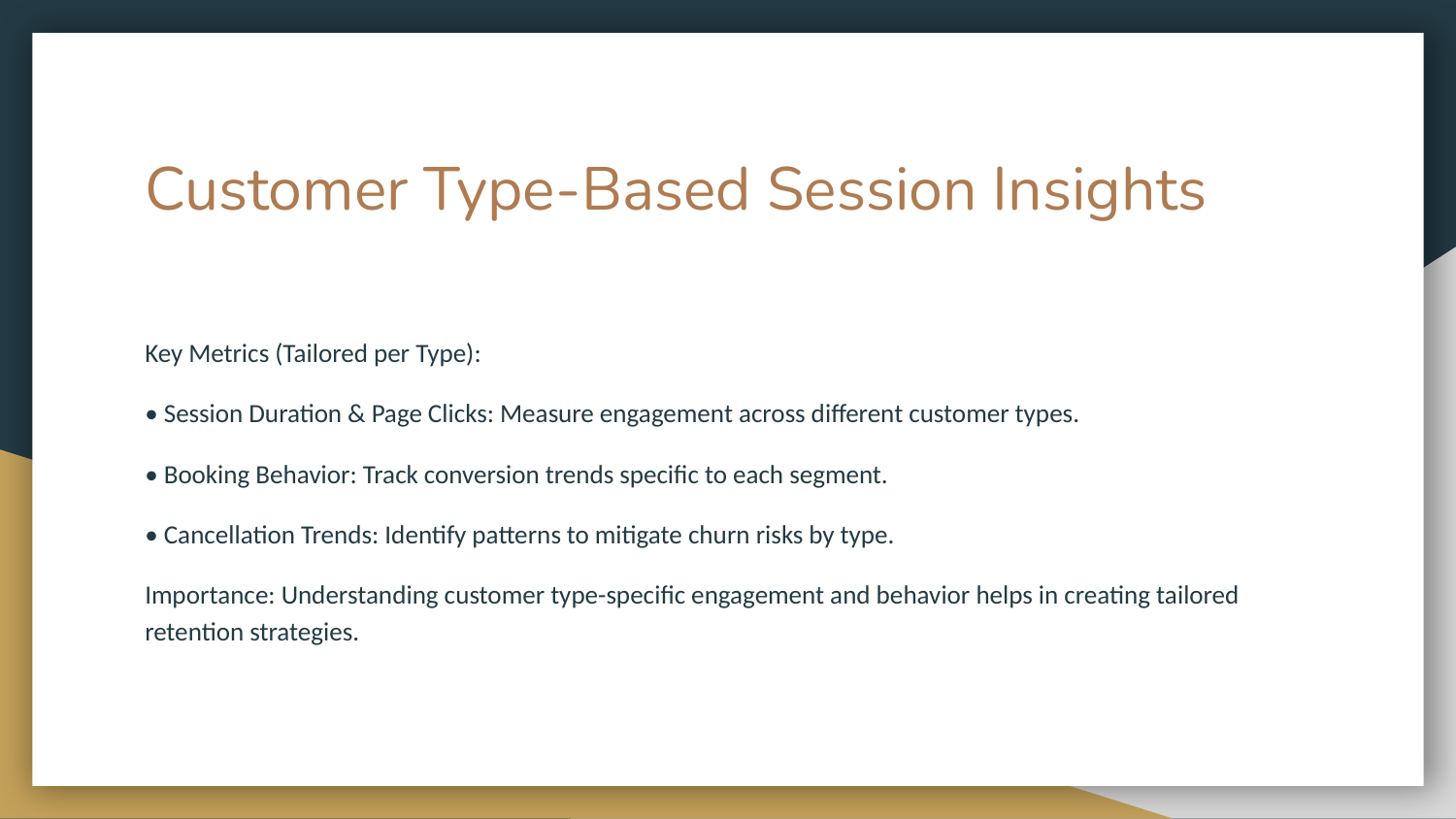

# Customer Type-Based Session Insights
Key Metrics (Tailored per Type):
• Session Duration & Page Clicks: Measure engagement across different customer types.
• Booking Behavior: Track conversion trends specific to each segment.
• Cancellation Trends: Identify patterns to mitigate churn risks by type.
Importance: Understanding customer type-specific engagement and behavior helps in creating tailored retention strategies.